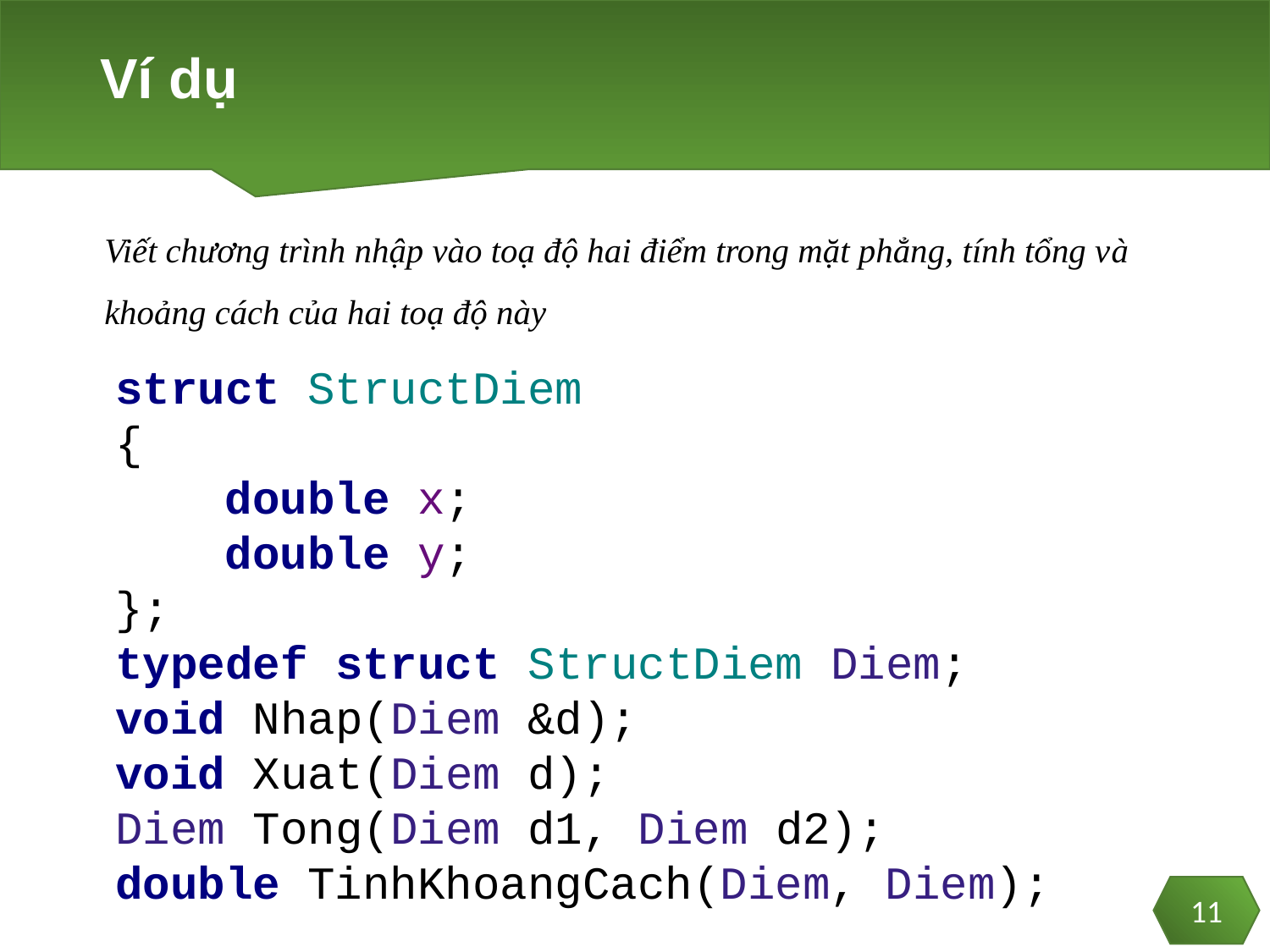

# Ví dụ
Viết chương trình nhập vào toạ độ hai điểm trong mặt phẳng, tính tổng và khoảng cách của hai toạ độ này

struct StructDiem
{
    double x;
    double y;
};
typedef struct StructDiem Diem;
void Nhap(Diem &d);
void Xuat(Diem d);
Diem Tong(Diem d1, Diem d2);
double TinhKhoangCach(Diem, Diem);